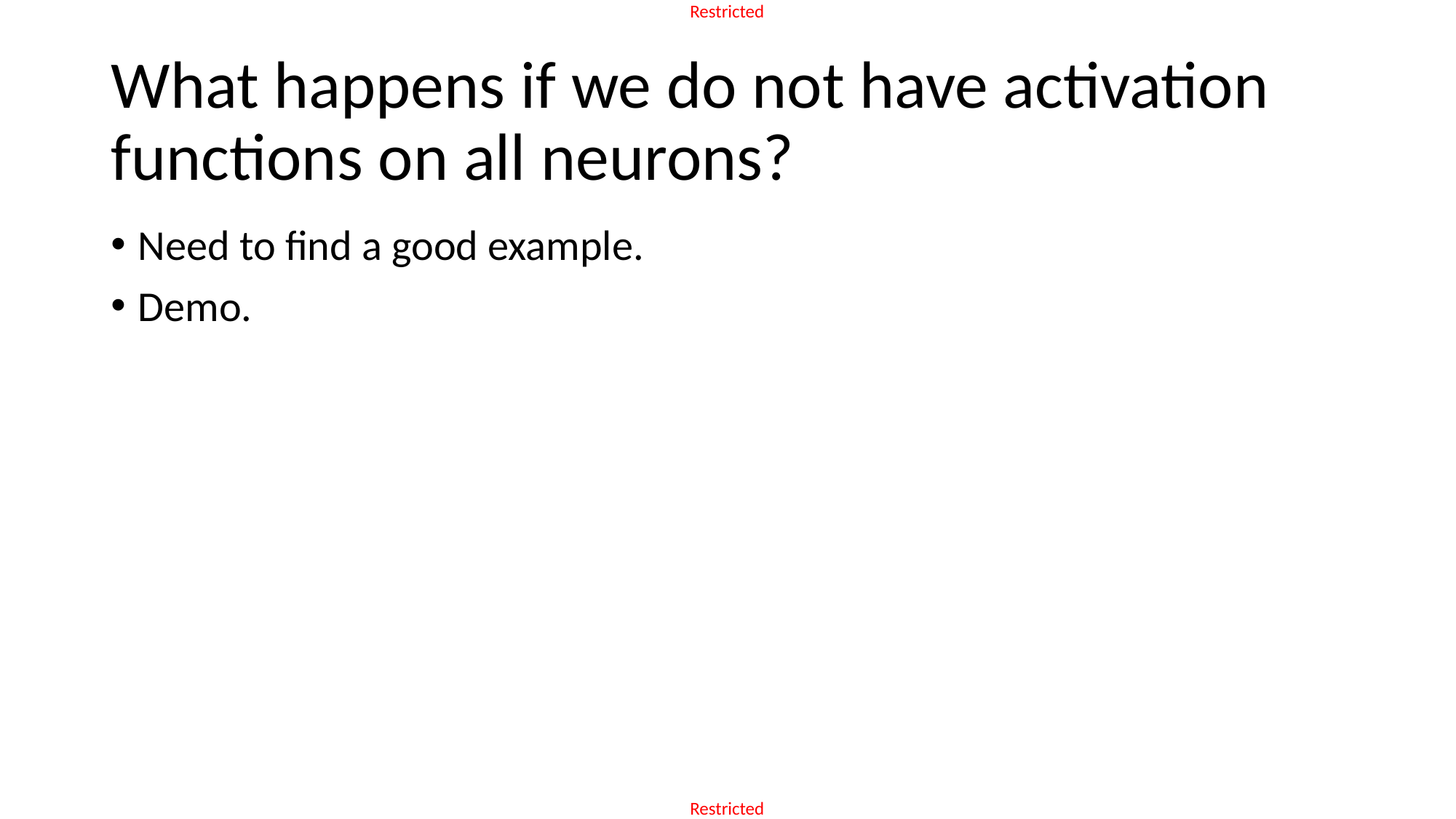

# What happens if we do not have activation functions on all neurons?
Need to find a good example.
Demo.